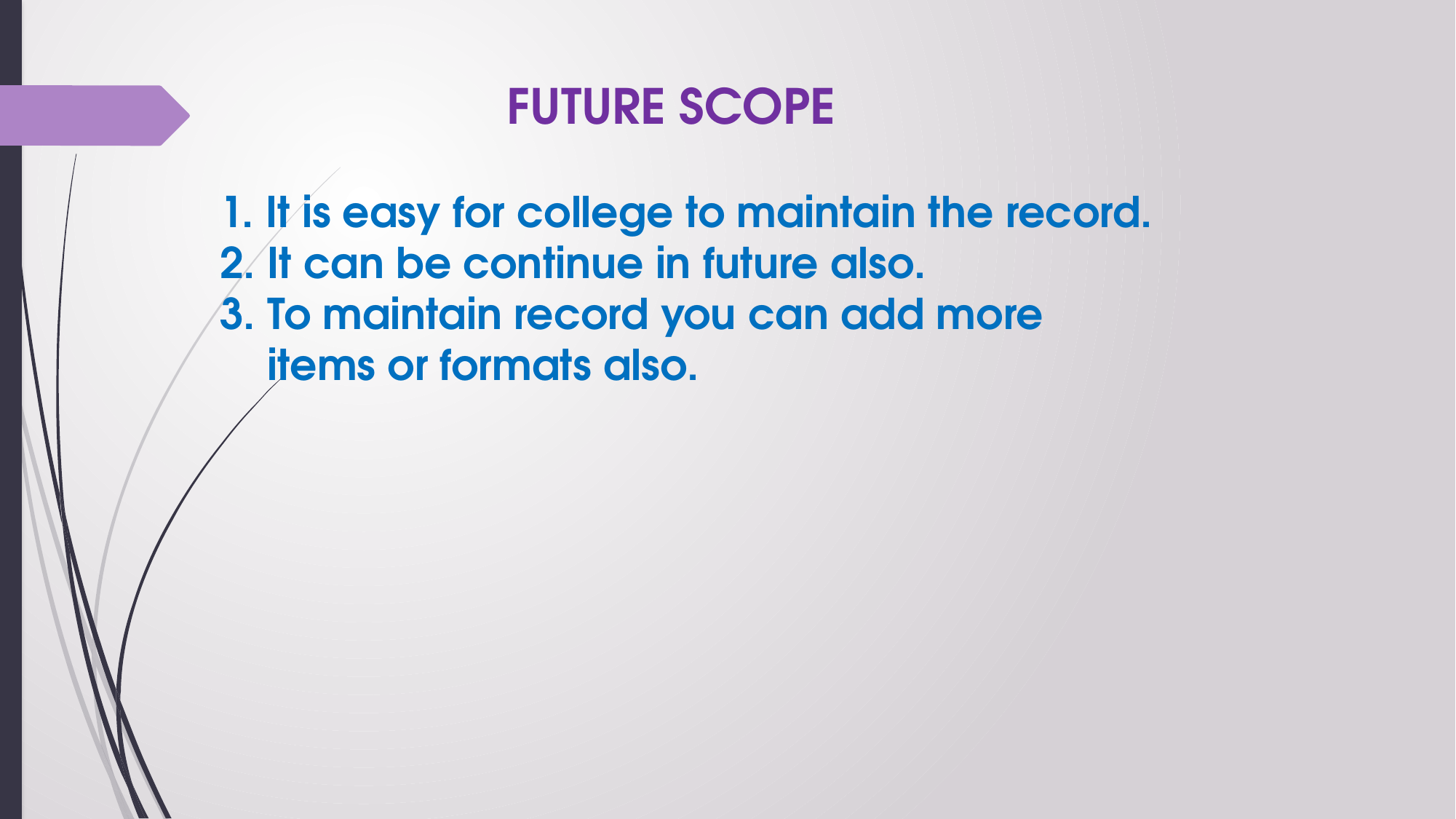

FUTURE SCOPE

1. It is easy for college to maintain the record.
2. It can be continue in future also.
3. To maintain record you can add more
    items or formats also.